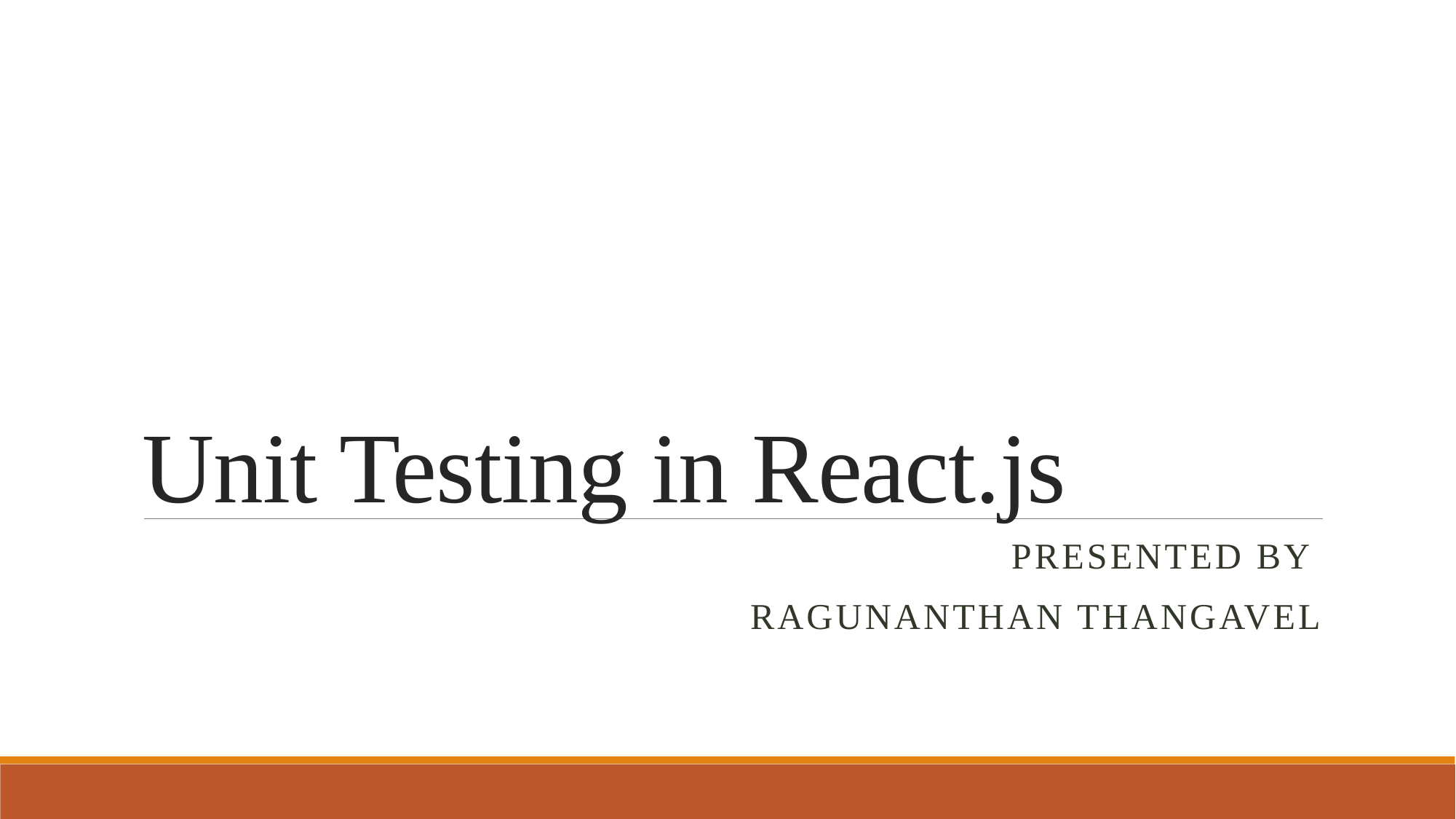

# Unit Testing in React.js
Presented by
RAGUNANTHAN Thangavel